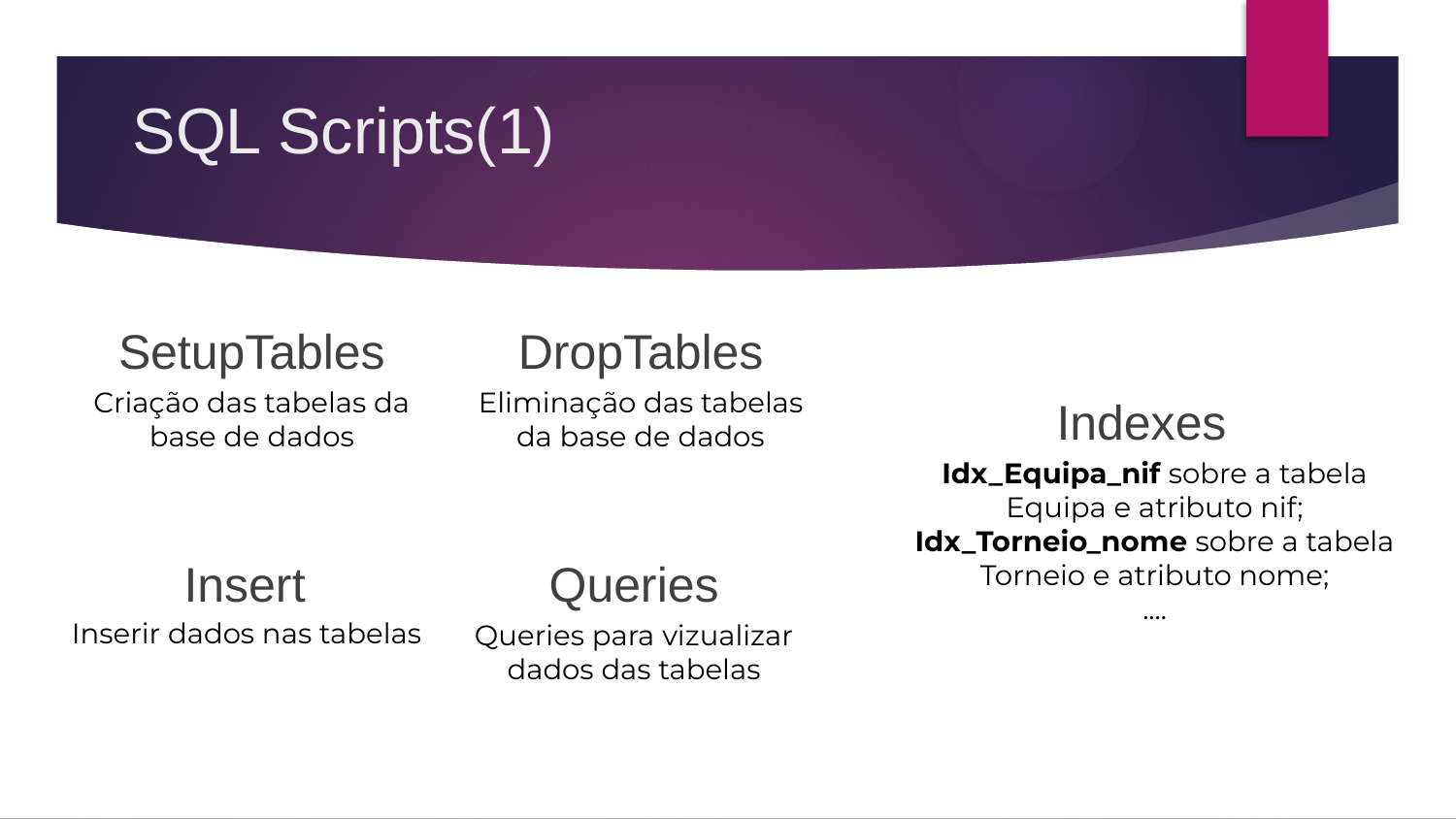

# SQL Scripts(1)
SetupTables
DropTables
Criação das tabelas da base de dados
Eliminação das tabelas da base de dados
Indexes
Idx_Equipa_nif sobre a tabela Equipa e atributo nif;
Idx_Torneio_nome sobre a tabela Torneio e atributo nome;
....
Insert
Queries
Inserir dados nas tabelas
Queries para vizualizar dados das tabelas